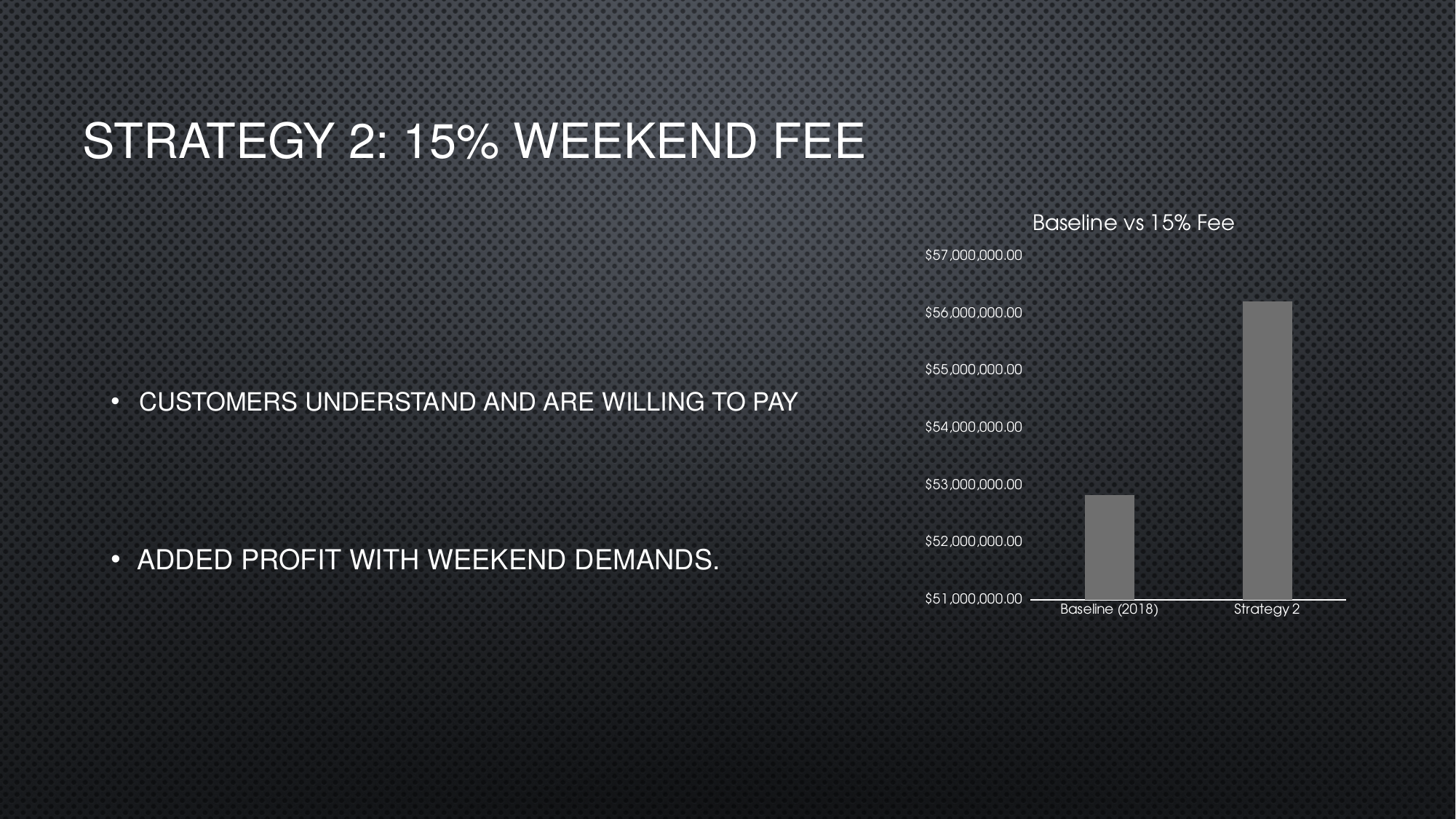

# Strategy 2: 15% Weekend Fee

### Chart: Baseline vs 15% Fee

| Category | Total Revenue |
|---|---|
| Baseline (2018) | 52830207.0 |
| Strategy 2 | 56209918.64999996 |
Customers understand and are willing to pay
Added Profit with weekend demands.